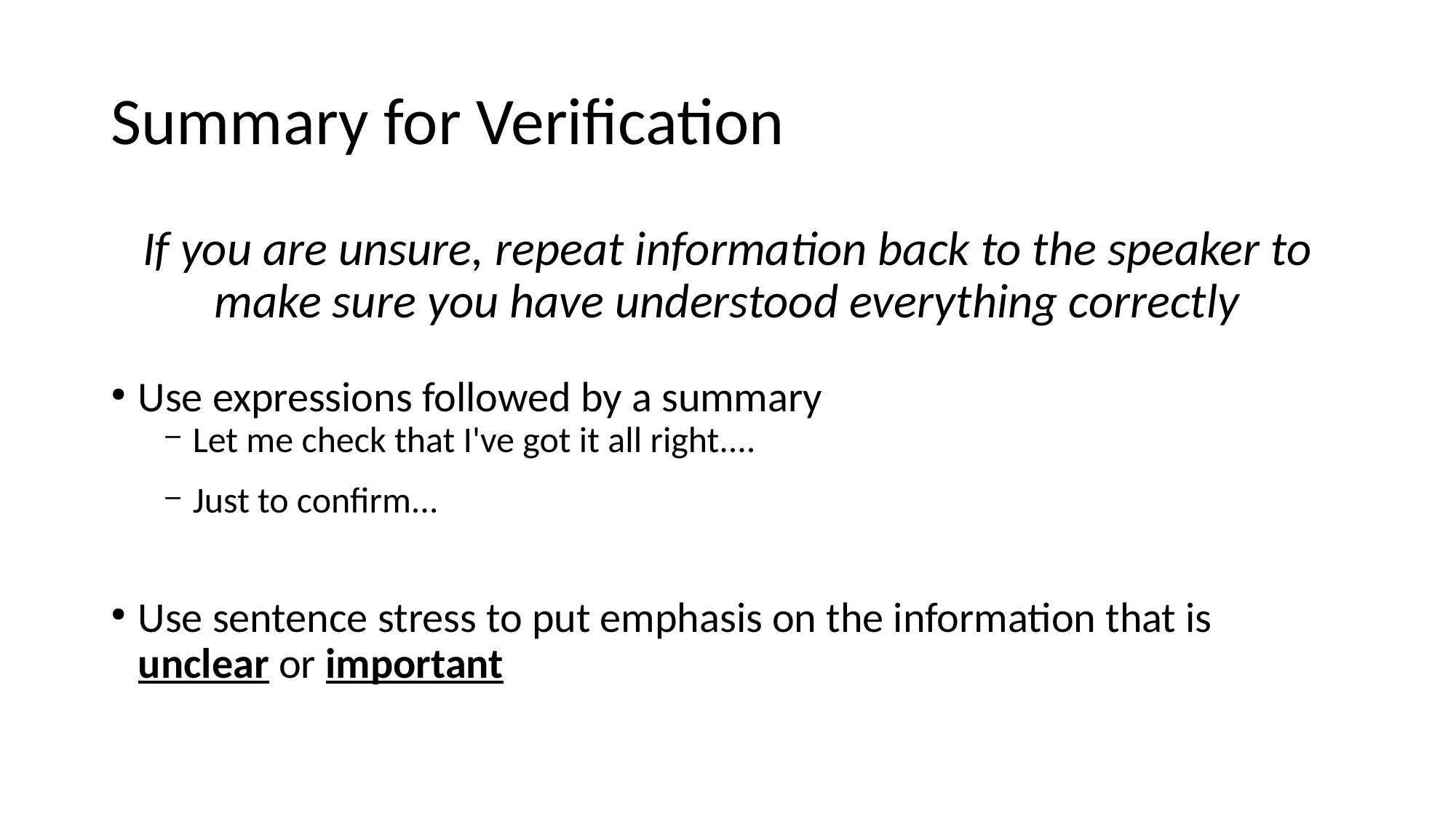

# Summary for Verification
If you are unsure, repeat information back to the speaker to make sure you have understood everything correctly

Use expressions followed by a summary
Let me check that I've got it all right....
Just to confirm...

Use sentence stress to put emphasis on the information that is unclear or important